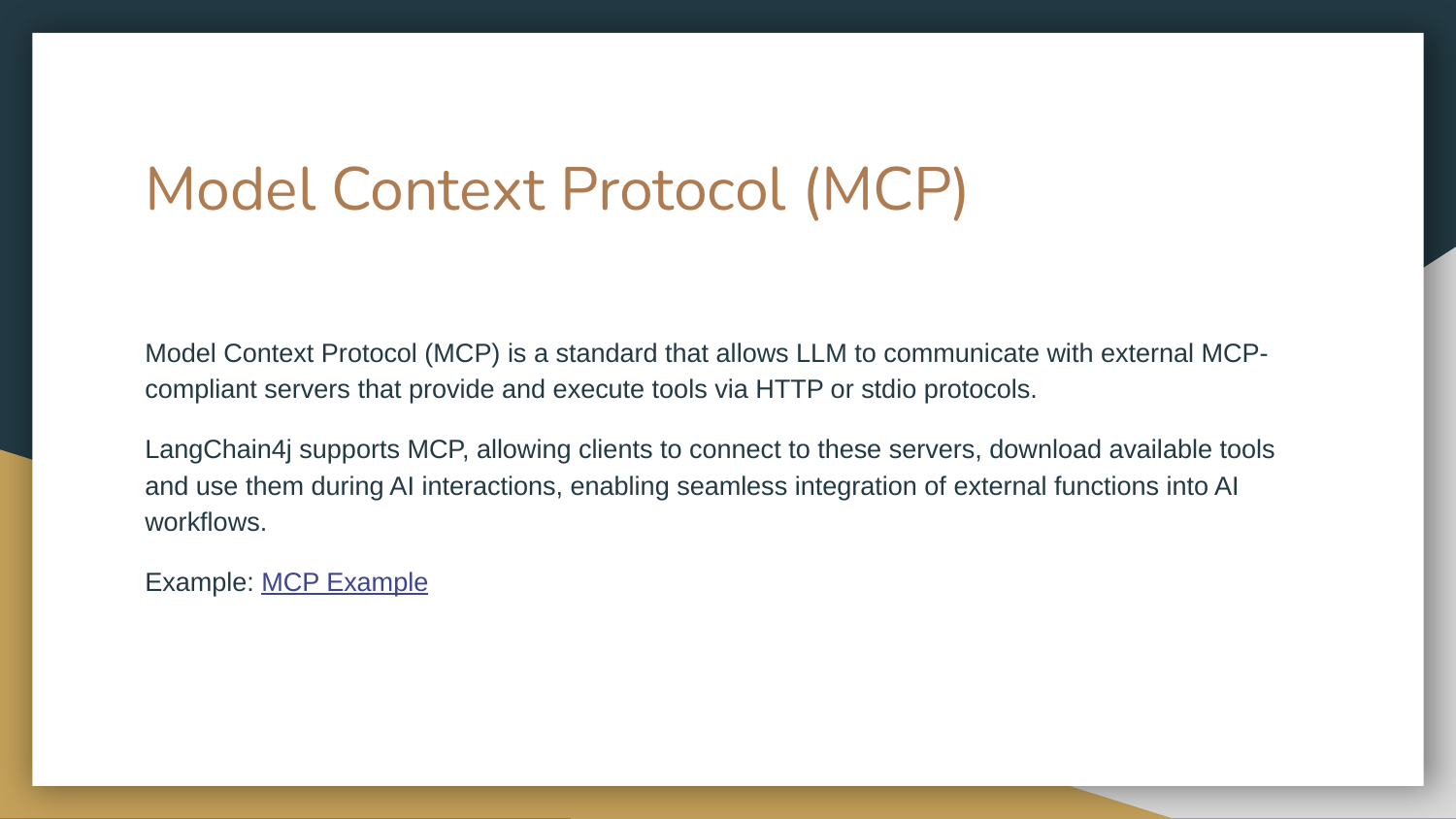

# Model Context Protocol (MCP)
Model Context Protocol (MCP) is a standard that allows LLM to communicate with external MCP-compliant servers that provide and execute tools via HTTP or stdio protocols.
LangChain4j supports MCP, allowing clients to connect to these servers, download available tools and use them during AI interactions, enabling seamless integration of external functions into AI workflows.
Example: MCP Example